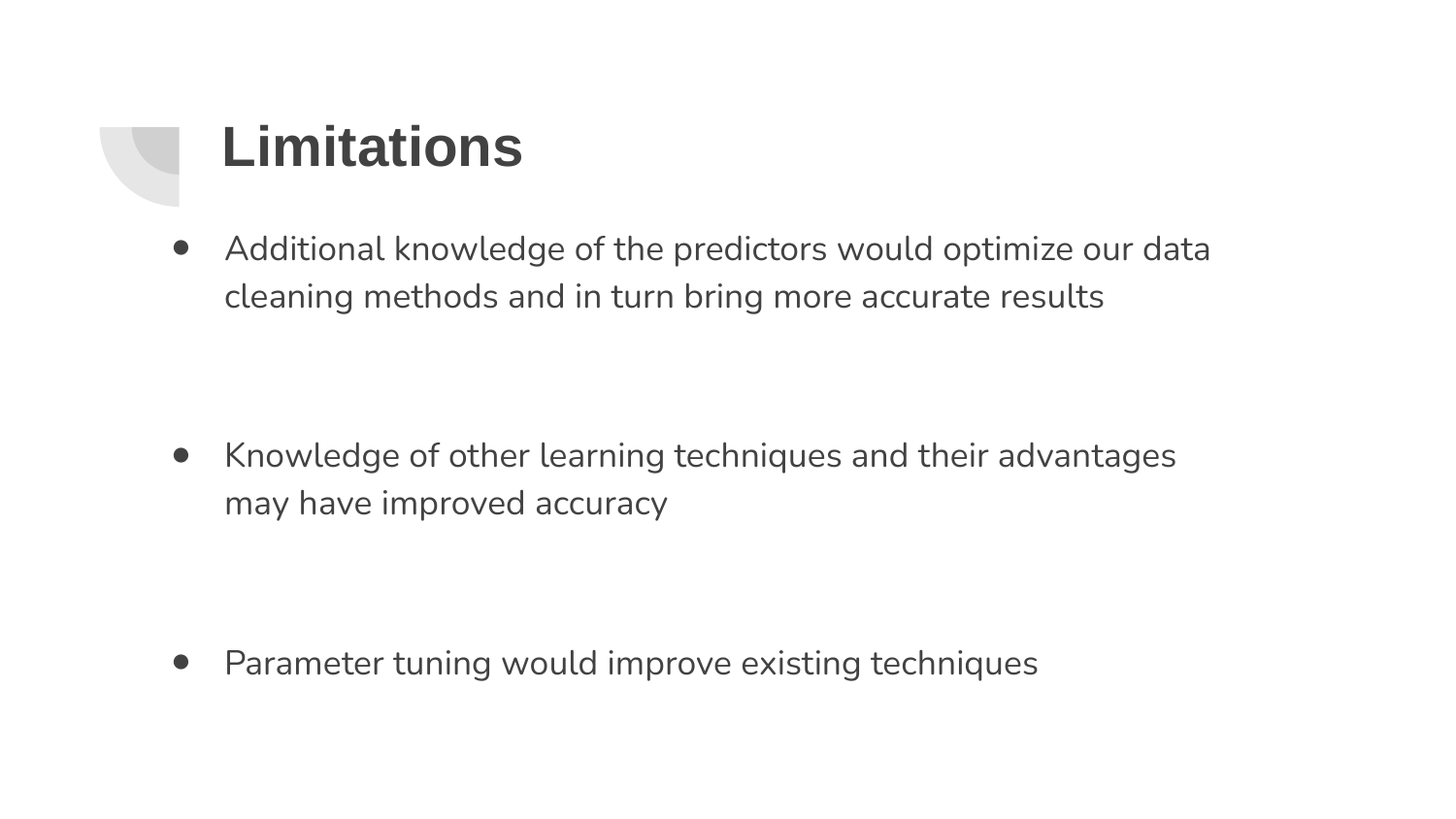

# Limitations
Additional knowledge of the predictors would optimize our data cleaning methods and in turn bring more accurate results

Knowledge of other learning techniques and their advantages may have improved accuracy

Parameter tuning would improve existing techniques